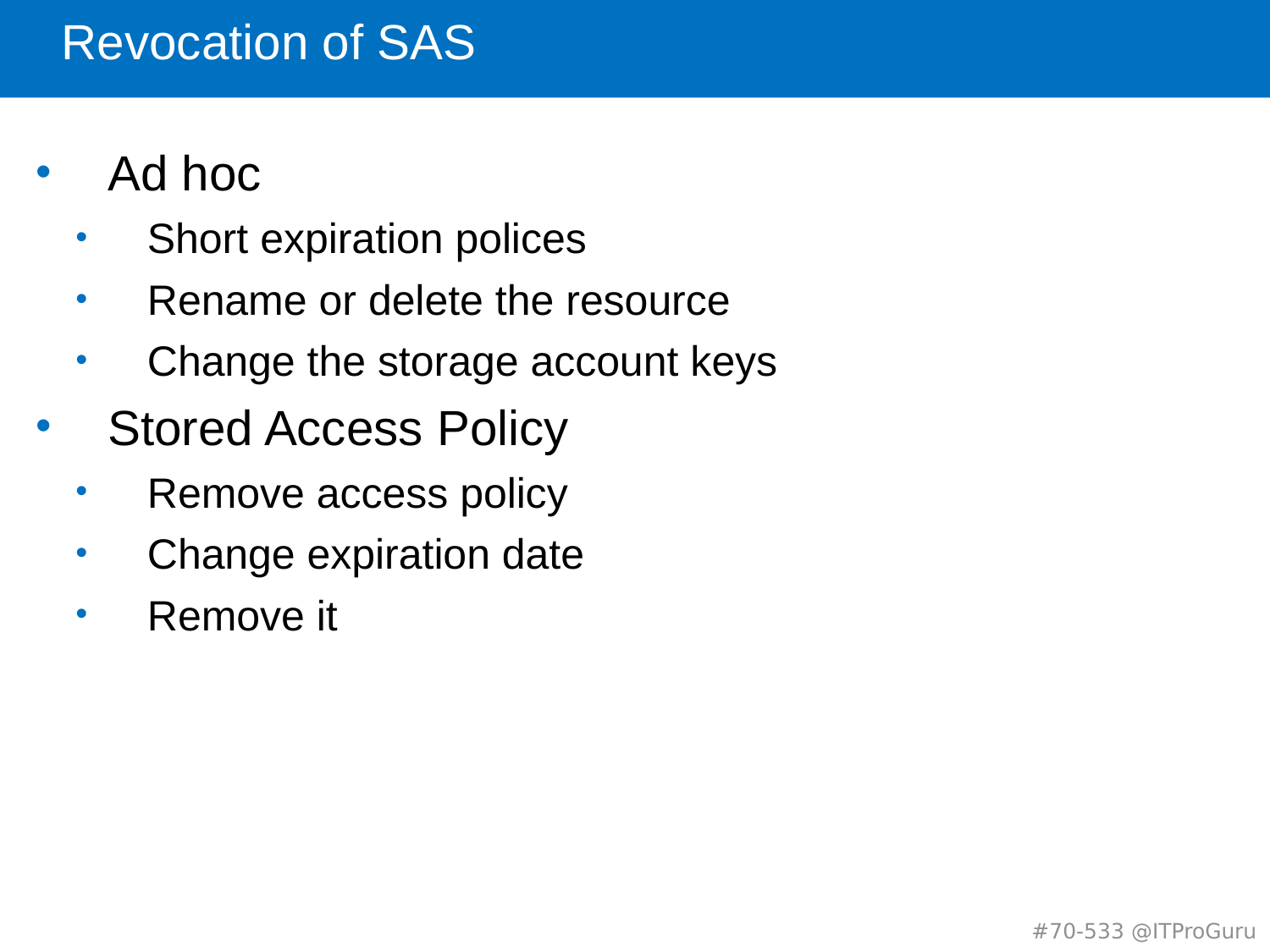

# Revocation of SAS
Ad hoc
Short expiration polices
Rename or delete the resource
Change the storage account keys
Stored Access Policy
Remove access policy
Change expiration date
Remove it